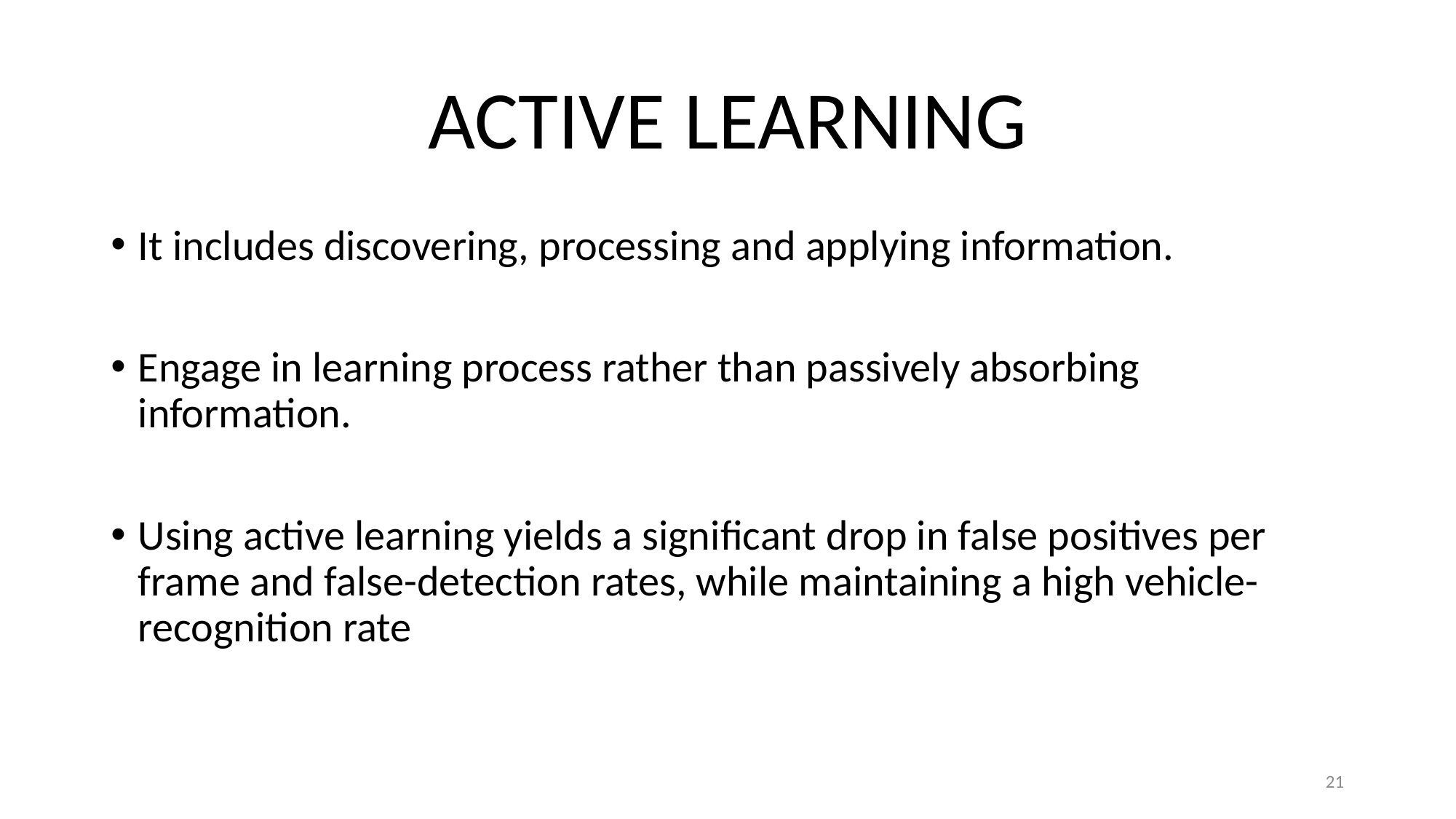

# ACTIVE LEARNING
It includes discovering, processing and applying information.

Engage in learning process rather than passively absorbing information.

Using active learning yields a signiﬁcant drop in false positives per frame and false-detection rates, while maintaining a high vehicle-recognition rate
21